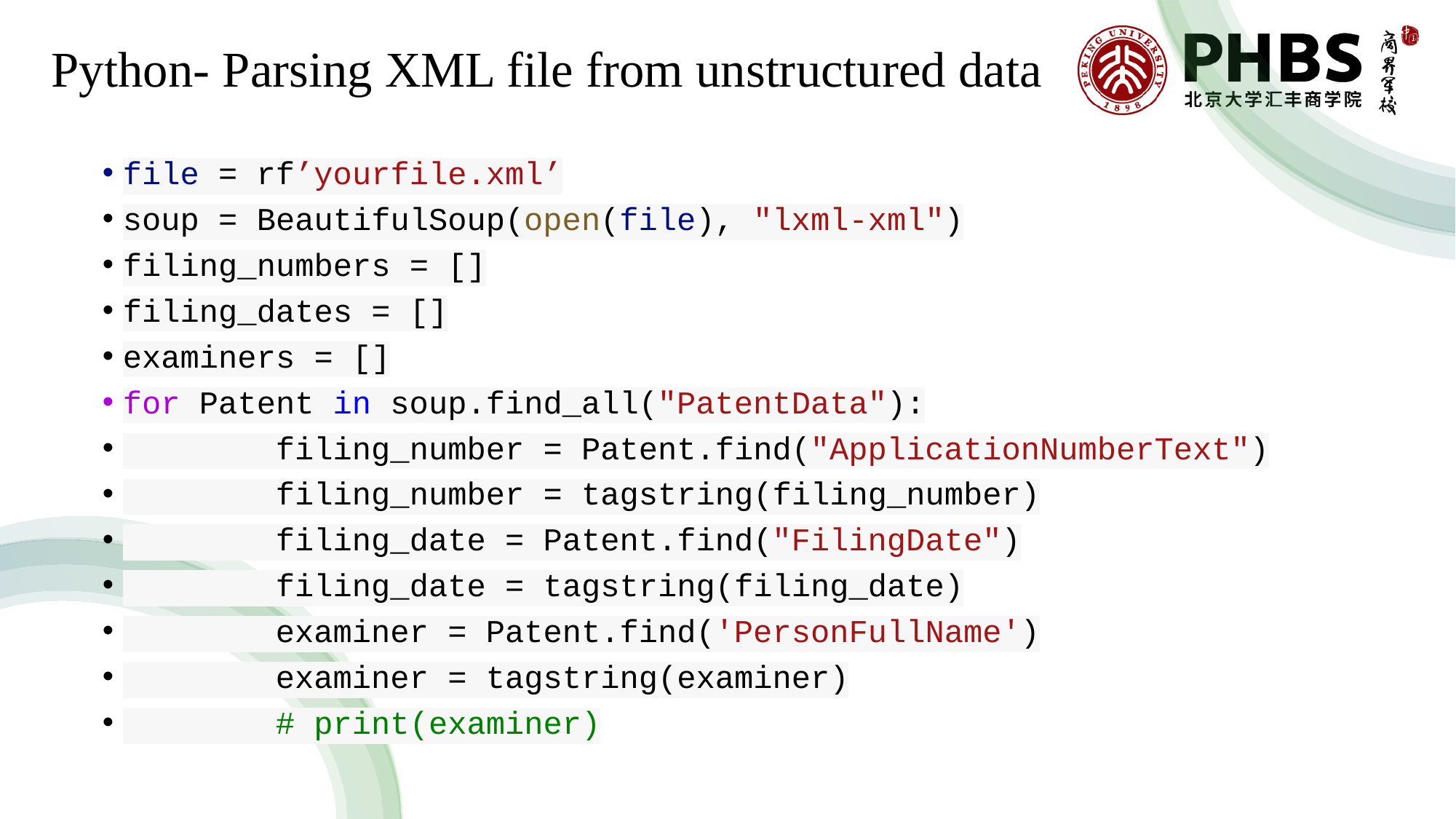

# Python- Parsing XML file from unstructured data
file = rf’yourfile.xml’
soup = BeautifulSoup(open(file), "lxml-xml")
filing_numbers = []
filing_dates = []
examiners = []
for Patent in soup.find_all("PatentData"):
        filing_number = Patent.find("ApplicationNumberText")
        filing_number = tagstring(filing_number)
        filing_date = Patent.find("FilingDate")
        filing_date = tagstring(filing_date)
        examiner = Patent.find('PersonFullName')
        examiner = tagstring(examiner)
        # print(examiner)